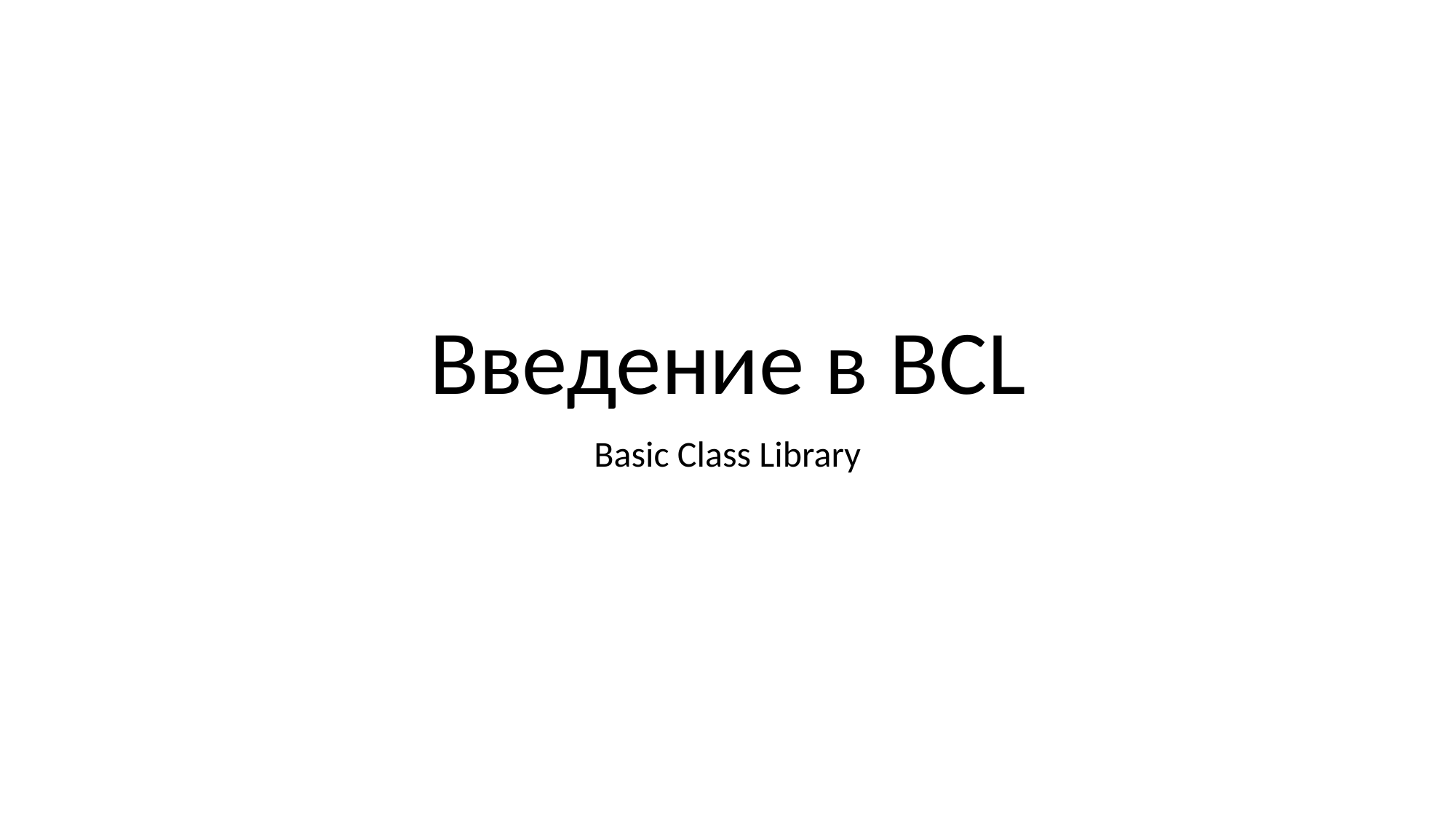

# Введение в BCL
Basic Class Library